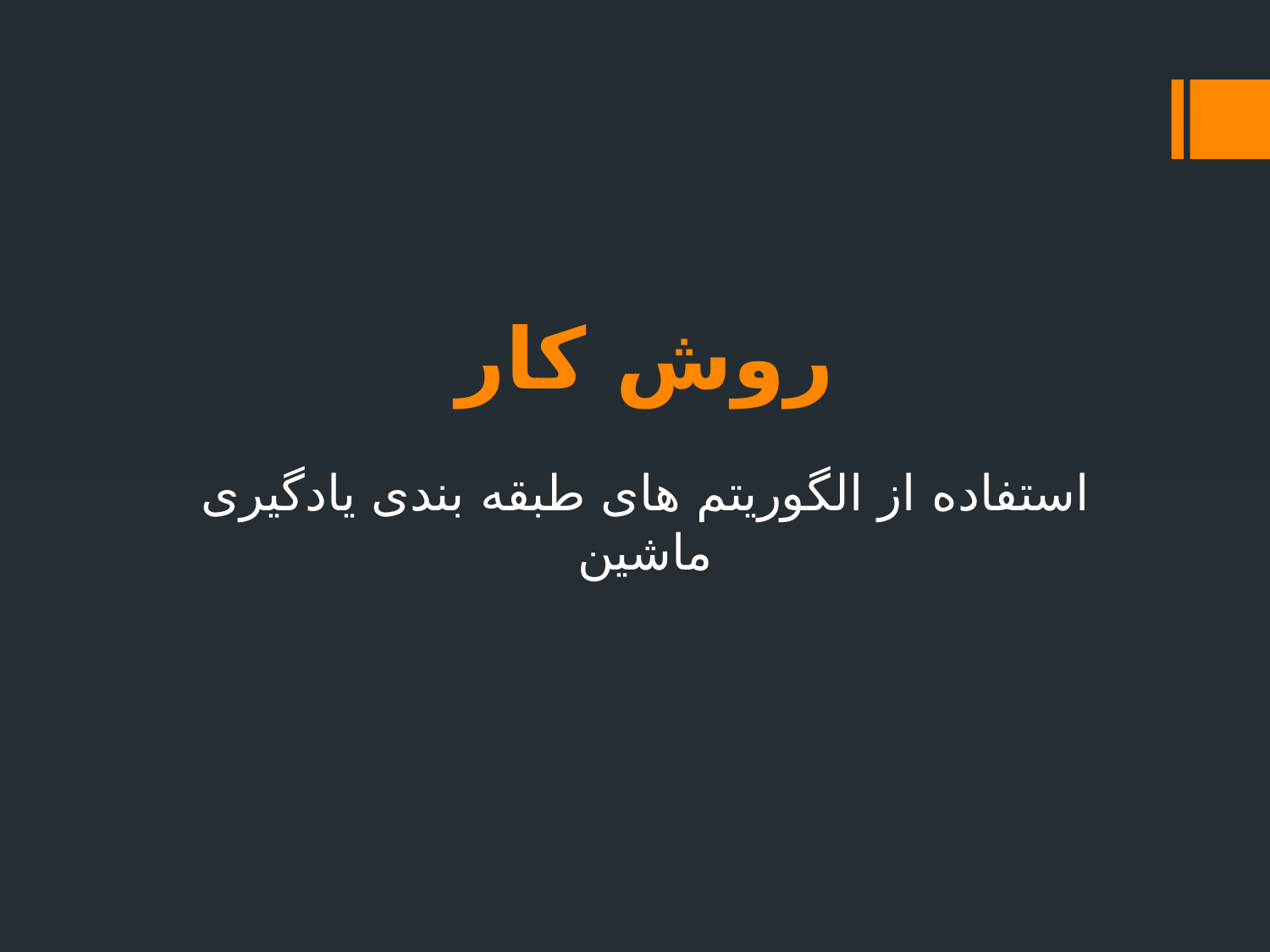

# روش کار
استفاده از الگوریتم های طبقه بندی یادگیری ماشین